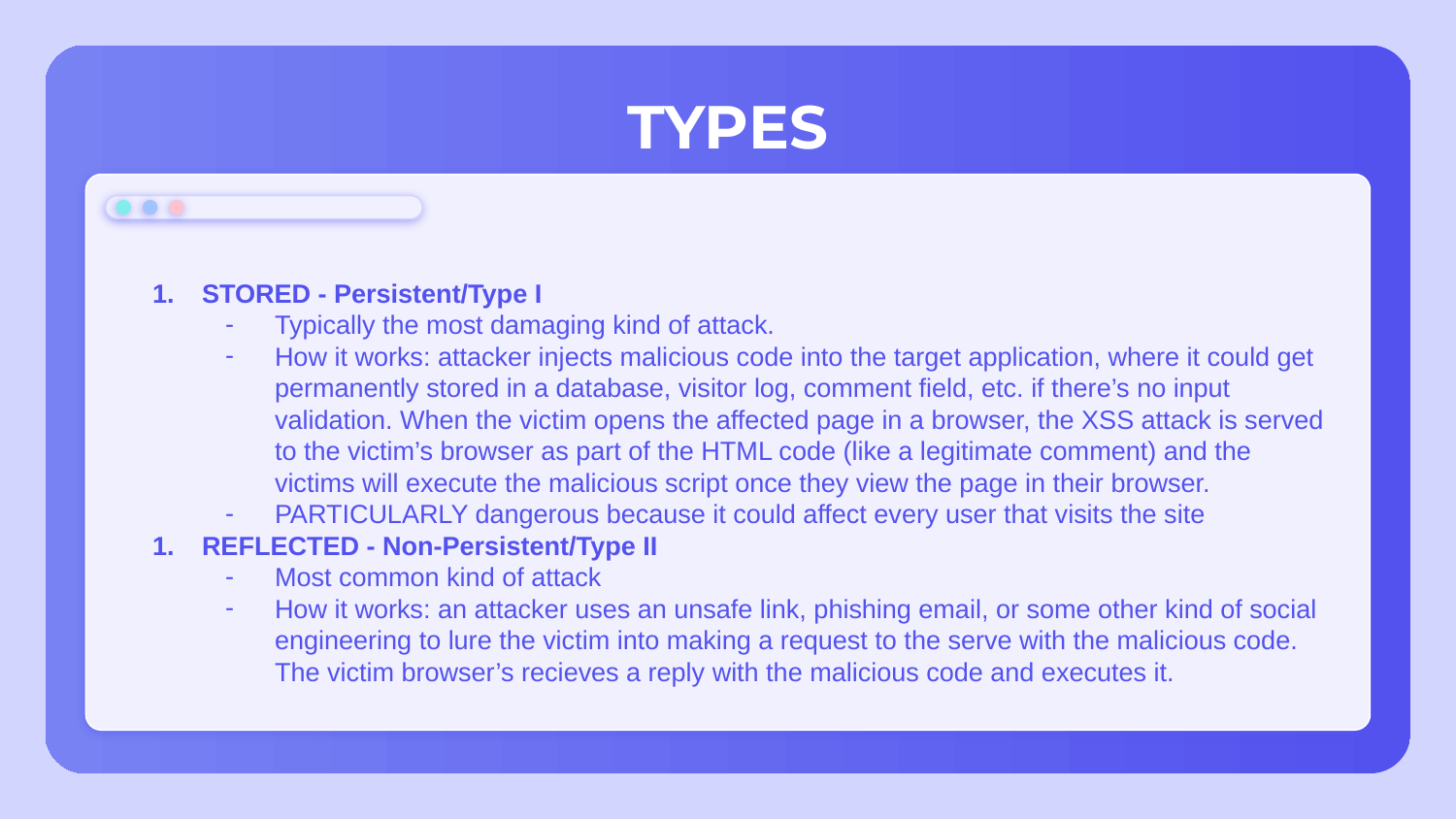

# TYPES
STORED - Persistent/Type I
Typically the most damaging kind of attack.
How it works: attacker injects malicious code into the target application, where it could get permanently stored in a database, visitor log, comment field, etc. if there’s no input validation. When the victim opens the affected page in a browser, the XSS attack is served to the victim’s browser as part of the HTML code (like a legitimate comment) and the victims will execute the malicious script once they view the page in their browser.
PARTICULARLY dangerous because it could affect every user that visits the site
REFLECTED - Non-Persistent/Type II
Most common kind of attack
How it works: an attacker uses an unsafe link, phishing email, or some other kind of social engineering to lure the victim into making a request to the serve with the malicious code. The victim browser’s recieves a reply with the malicious code and executes it.